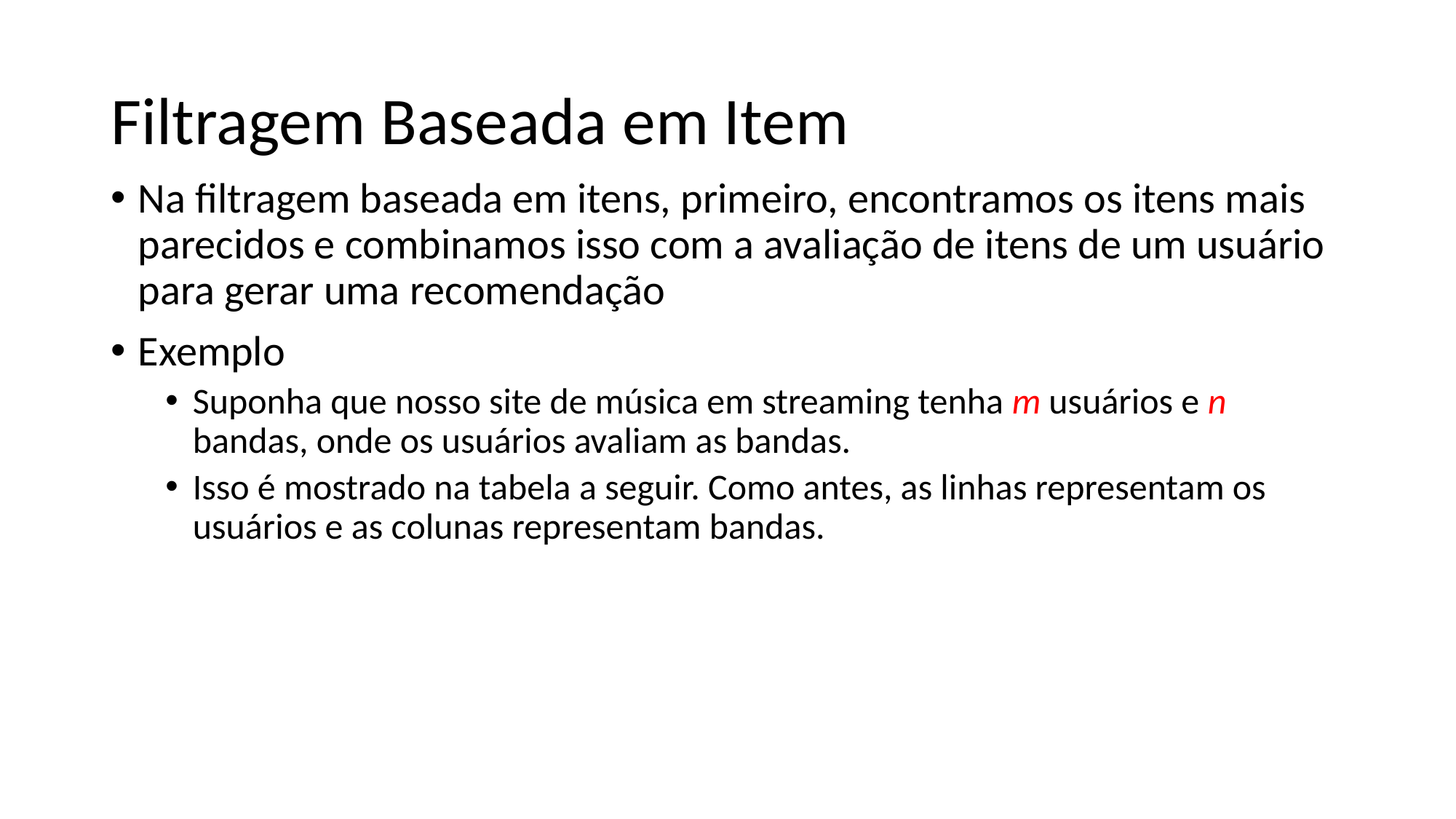

# Filtragem Baseada em Item
Na filtragem baseada em itens, primeiro, encontramos os itens mais parecidos e combinamos isso com a avaliação de itens de um usuário para gerar uma recomendação
Exemplo
Suponha que nosso site de música em streaming tenha m usuários e n bandas, onde os usuários avaliam as bandas.
Isso é mostrado na tabela a seguir. Como antes, as linhas representam os usuários e as colunas representam bandas.